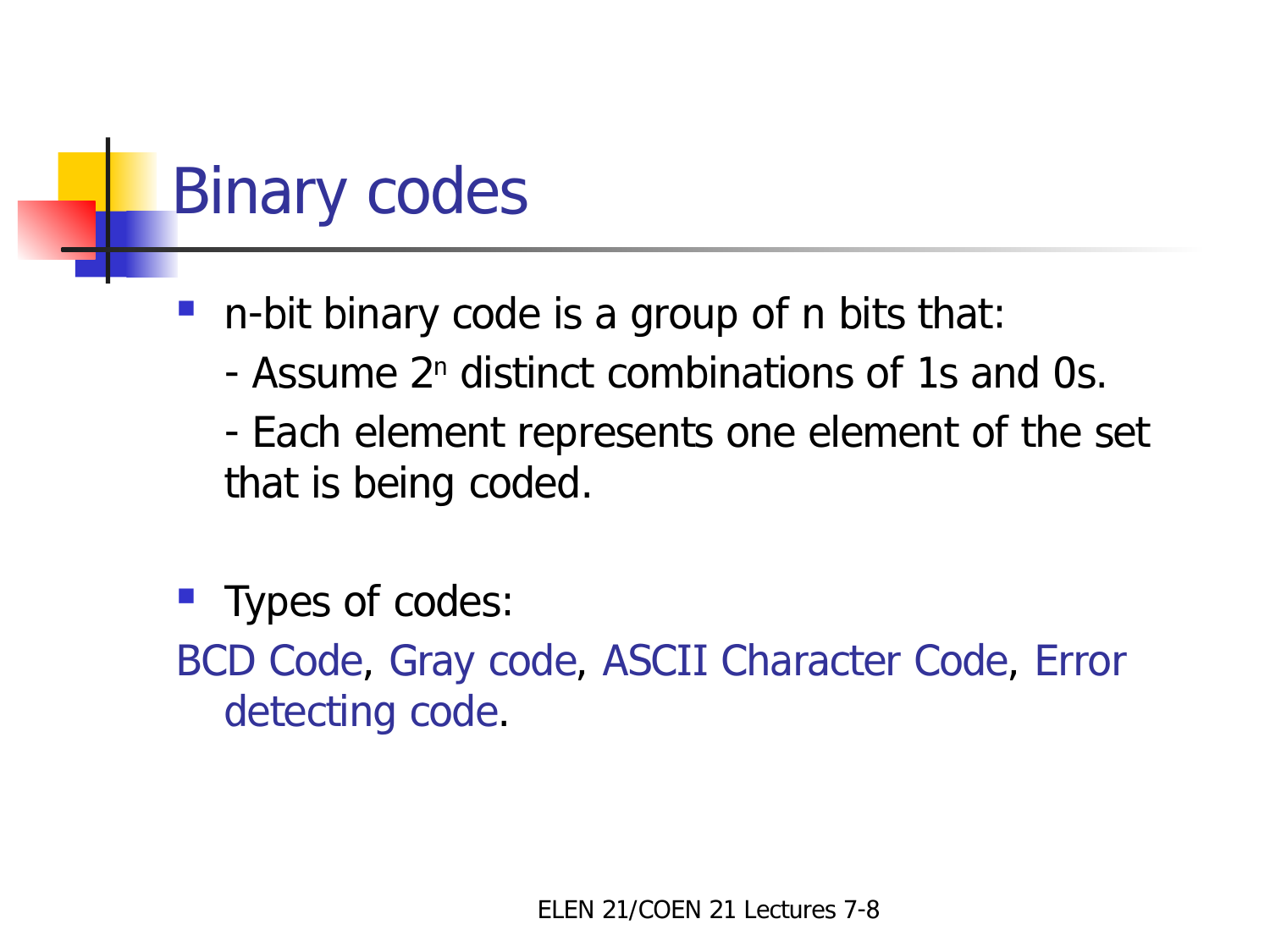

# Binary codes
n-bit binary code is a group of n bits that:
	- Assume 2n distinct combinations of 1s and 0s.
	- Each element represents one element of the set that is being coded.

Types of codes:
BCD Code, Gray code, ASCII Character Code, Error detecting code.

ELEN 21/COEN 21 Lectures 7-8